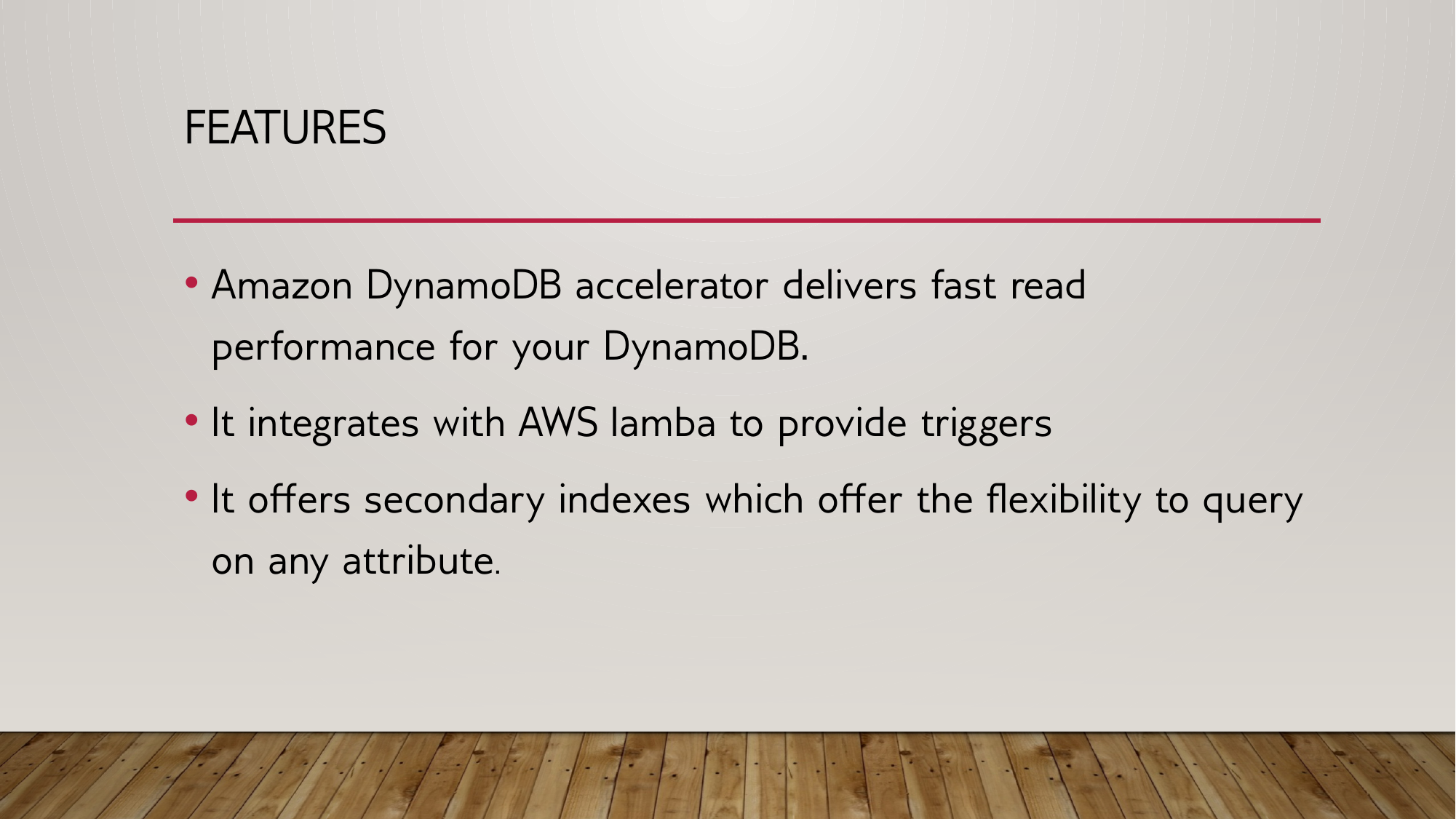

# features
Amazon DynamoDB accelerator delivers fast read performance for your DynamoDB.
It integrates with AWS lamba to provide triggers
It offers secondary indexes which offer the flexibility to query on any attribute.